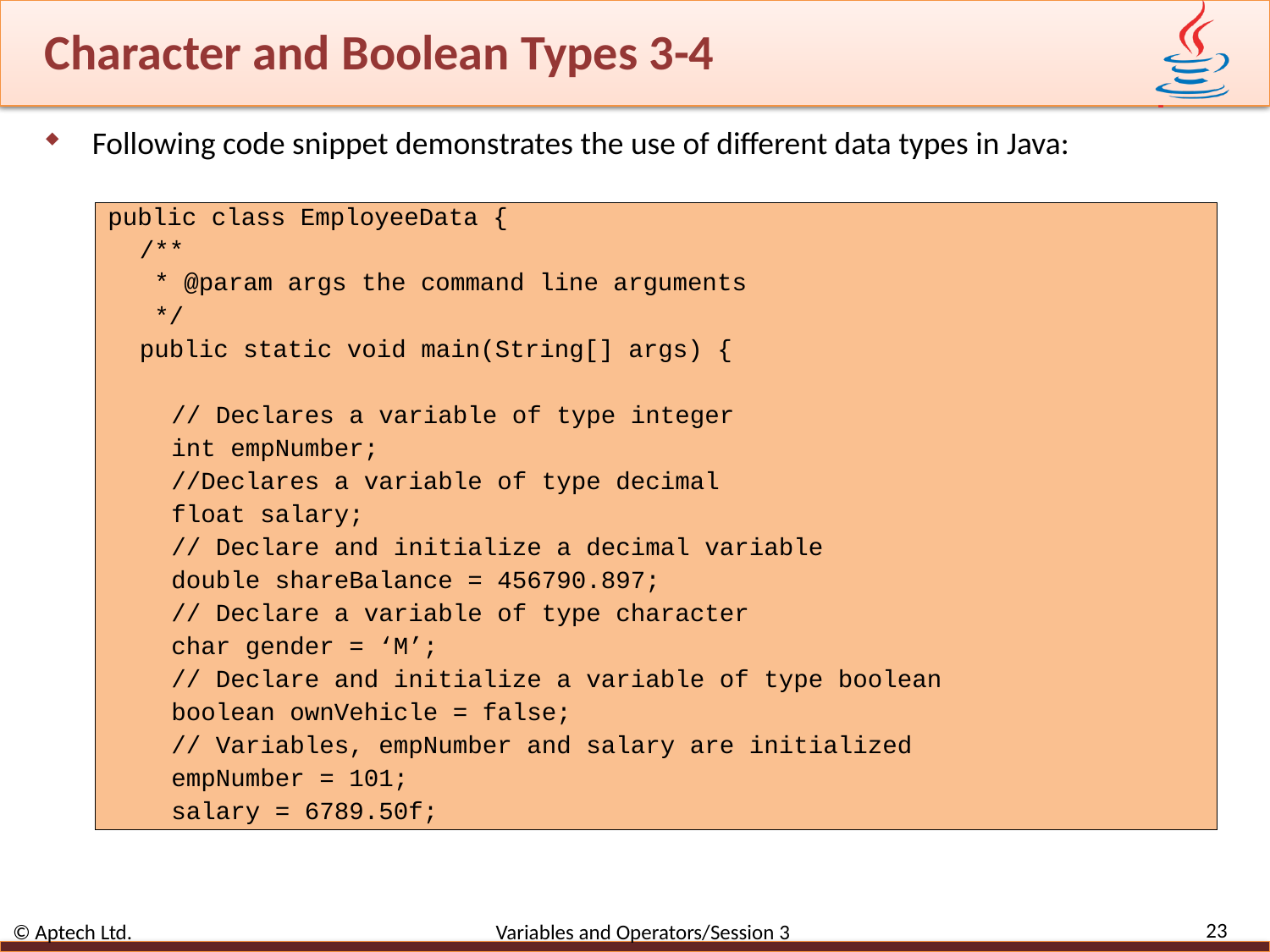

# Character and Boolean Types 3-4
Following code snippet demonstrates the use of different data types in Java:
public class EmployeeData {
/**
 * @param args the command line arguments
 */
public static void main(String[] args) {

// Declares a variable of type integer
int empNumber;
//Declares a variable of type decimal
float salary;
// Declare and initialize a decimal variable
double shareBalance = 456790.897;
// Declare a variable of type character
char gender = ‘M’;
// Declare and initialize a variable of type boolean
boolean ownVehicle = false;
// Variables, empNumber and salary are initialized
empNumber = 101;
salary = 6789.50f;
23
© Aptech Ltd.                                                                           Variables and Operators/Session 3